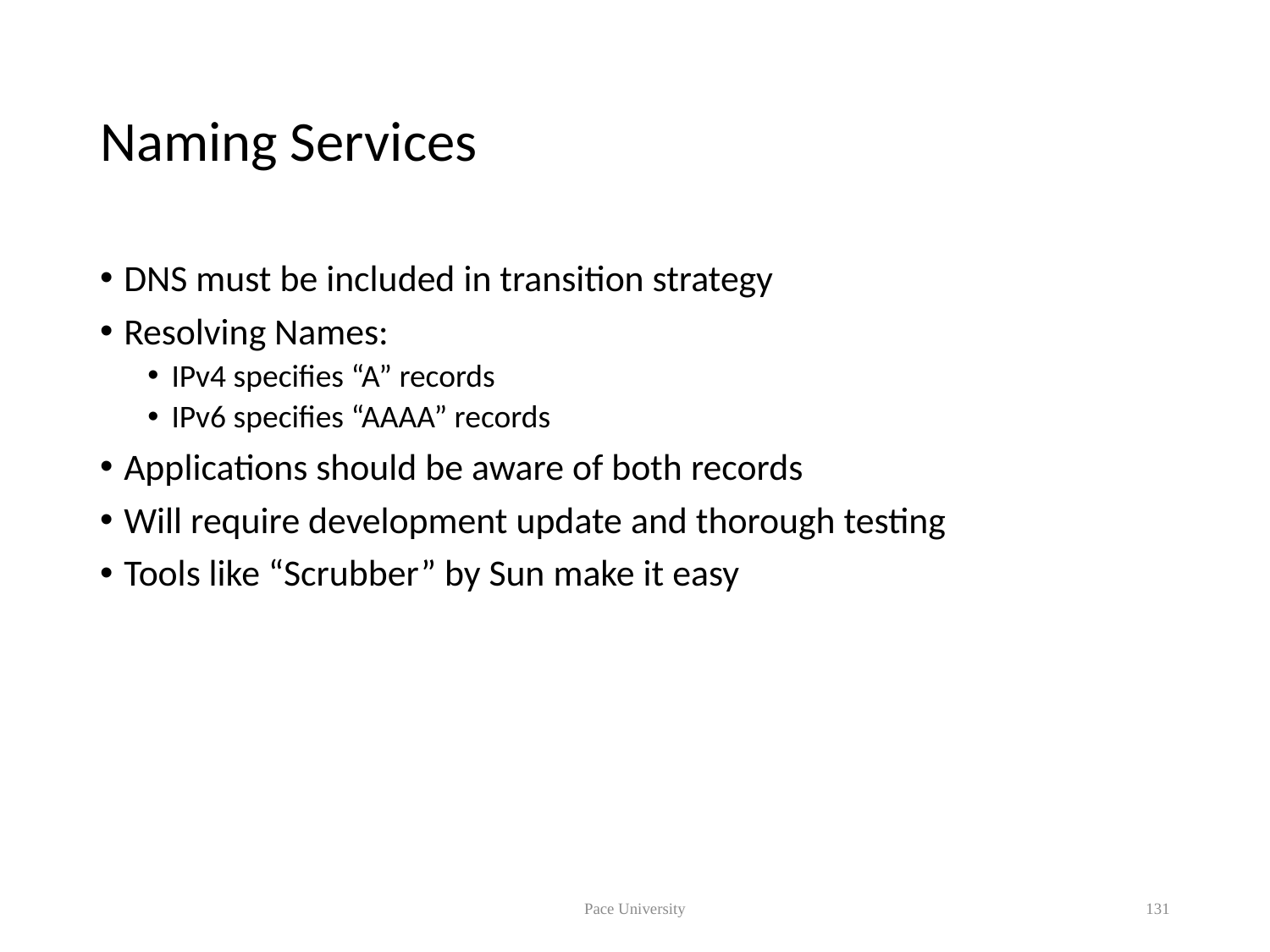

# Naming Services
DNS must be included in transition strategy
Resolving Names:
IPv4 specifies “A” records
IPv6 specifies “AAAA” records
Applications should be aware of both records
Will require development update and thorough testing
Tools like “Scrubber” by Sun make it easy
Pace University
131